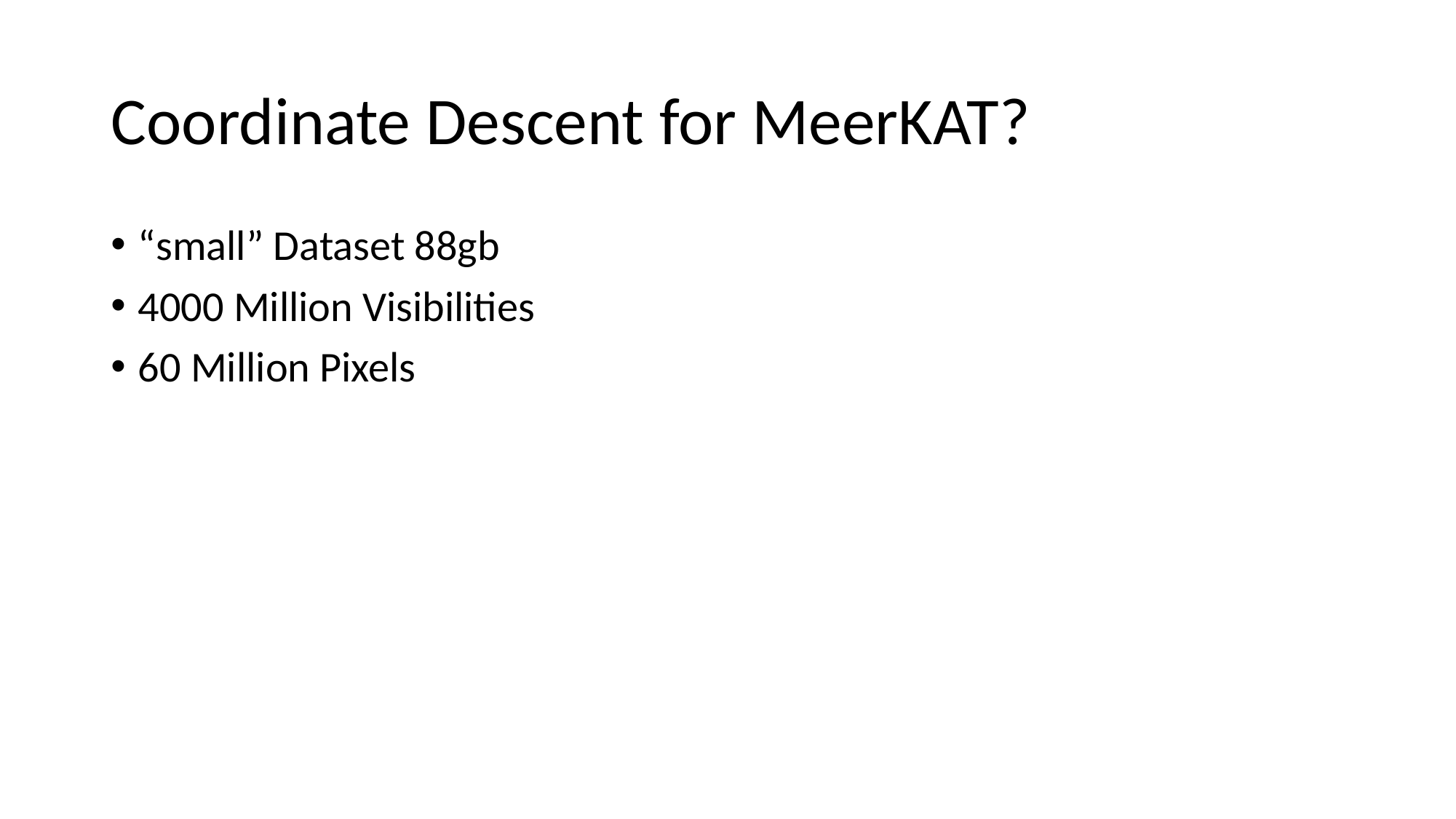

# Coordinate Descent for MeerKAT?
“small” Dataset 88gb
4000 Million Visibilities
60 Million Pixels